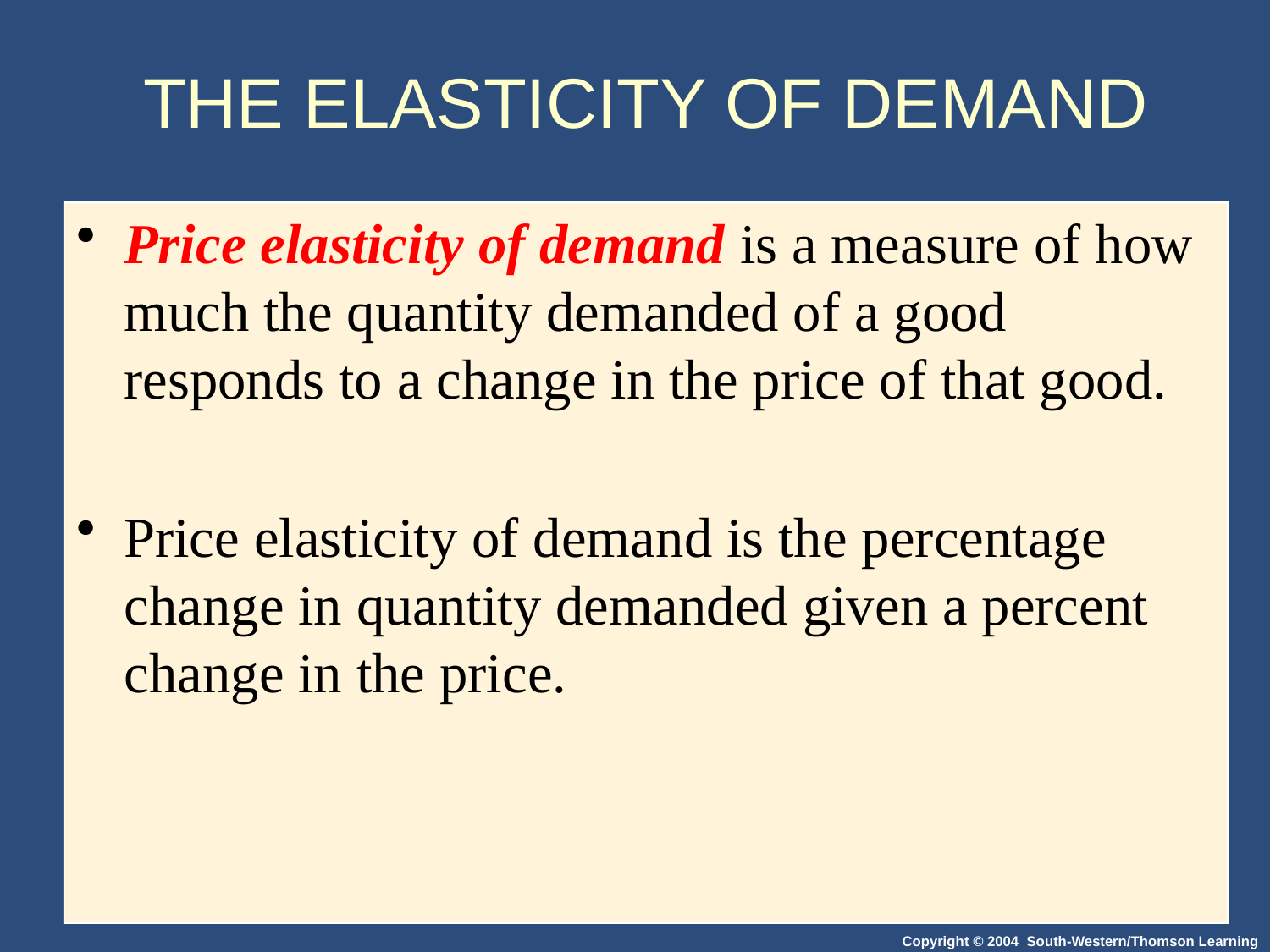

# THE ELASTICITY OF DEMAND
Price elasticity of demand is a measure of how much the quantity demanded of a good responds to a change in the price of that good.

Price elasticity of demand is the percentage change in quantity demanded given a percent change in the price.